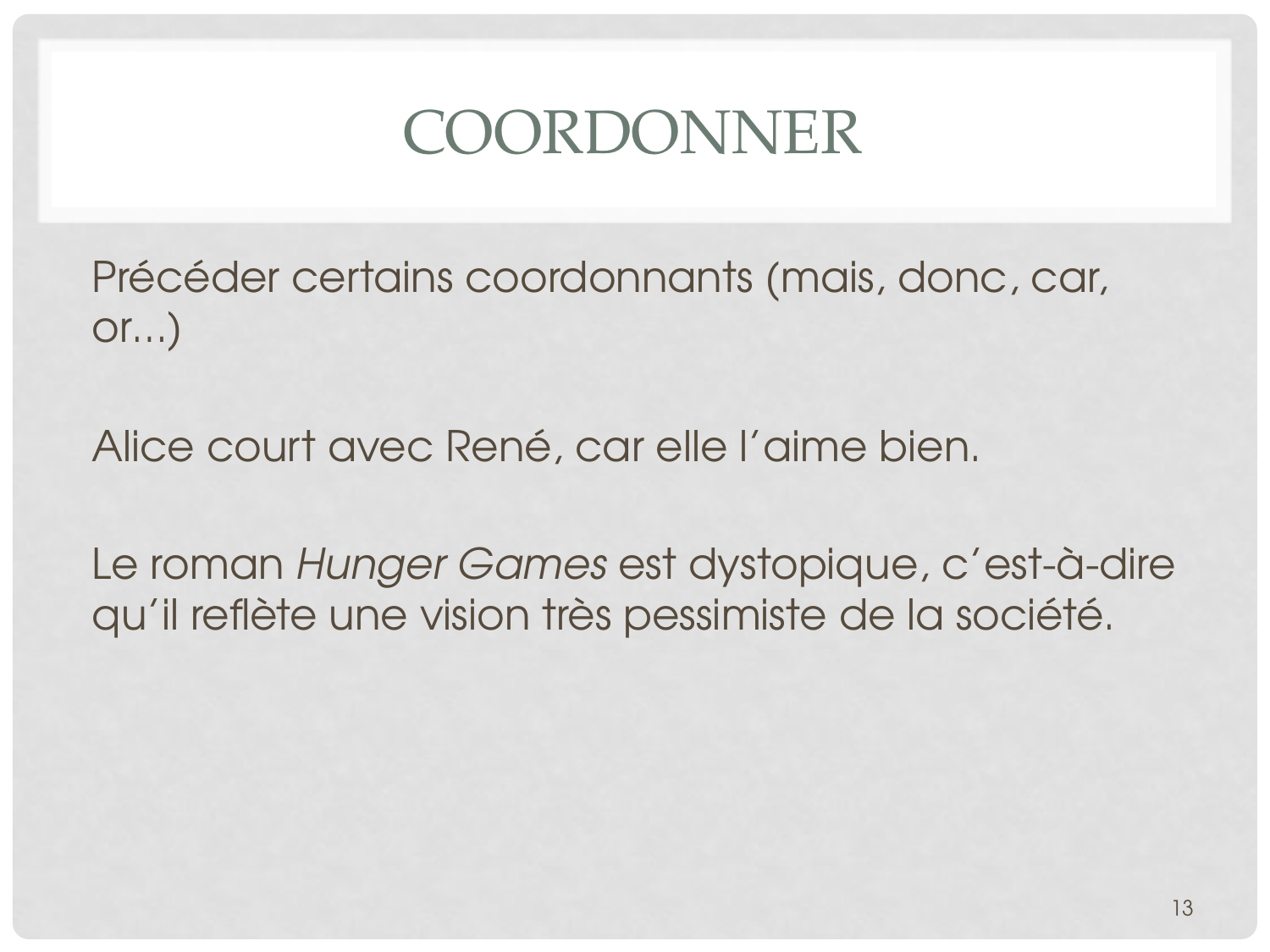

# Coordonner
Précéder certains coordonnants (mais, donc, car, or…)

Alice court avec René, car elle l’aime bien.

Le roman Hunger Games est dystopique, c’est-à-dire qu’il reflète une vision très pessimiste de la société.
13